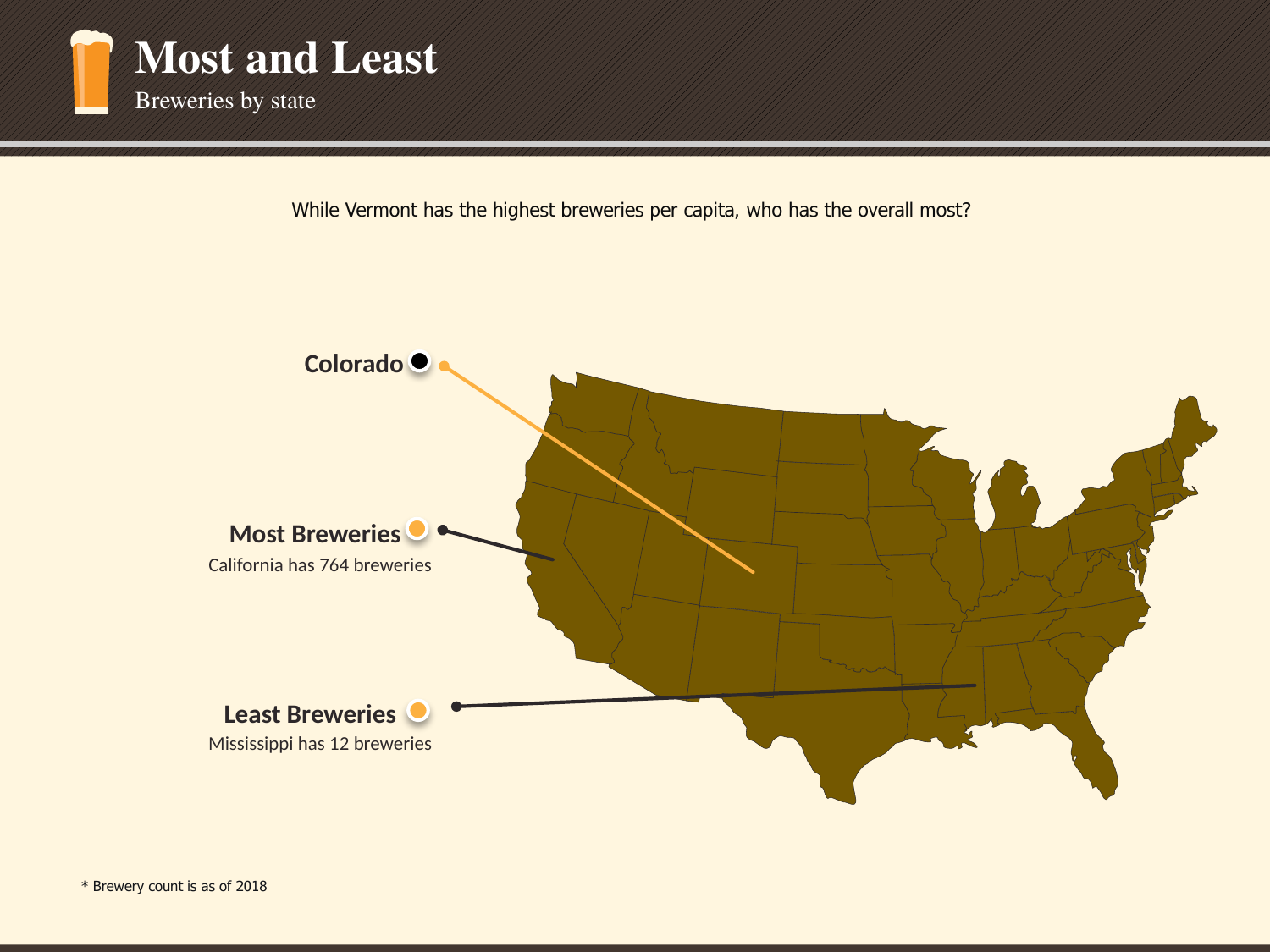

Most and Least
Breweries by state
While Vermont has the highest breweries per capita, who has the overall most?
Colorado

Most Breweries
California has 764 breweries
Least Breweries

Mississippi has 12 breweries
* Brewery count is as of 2018